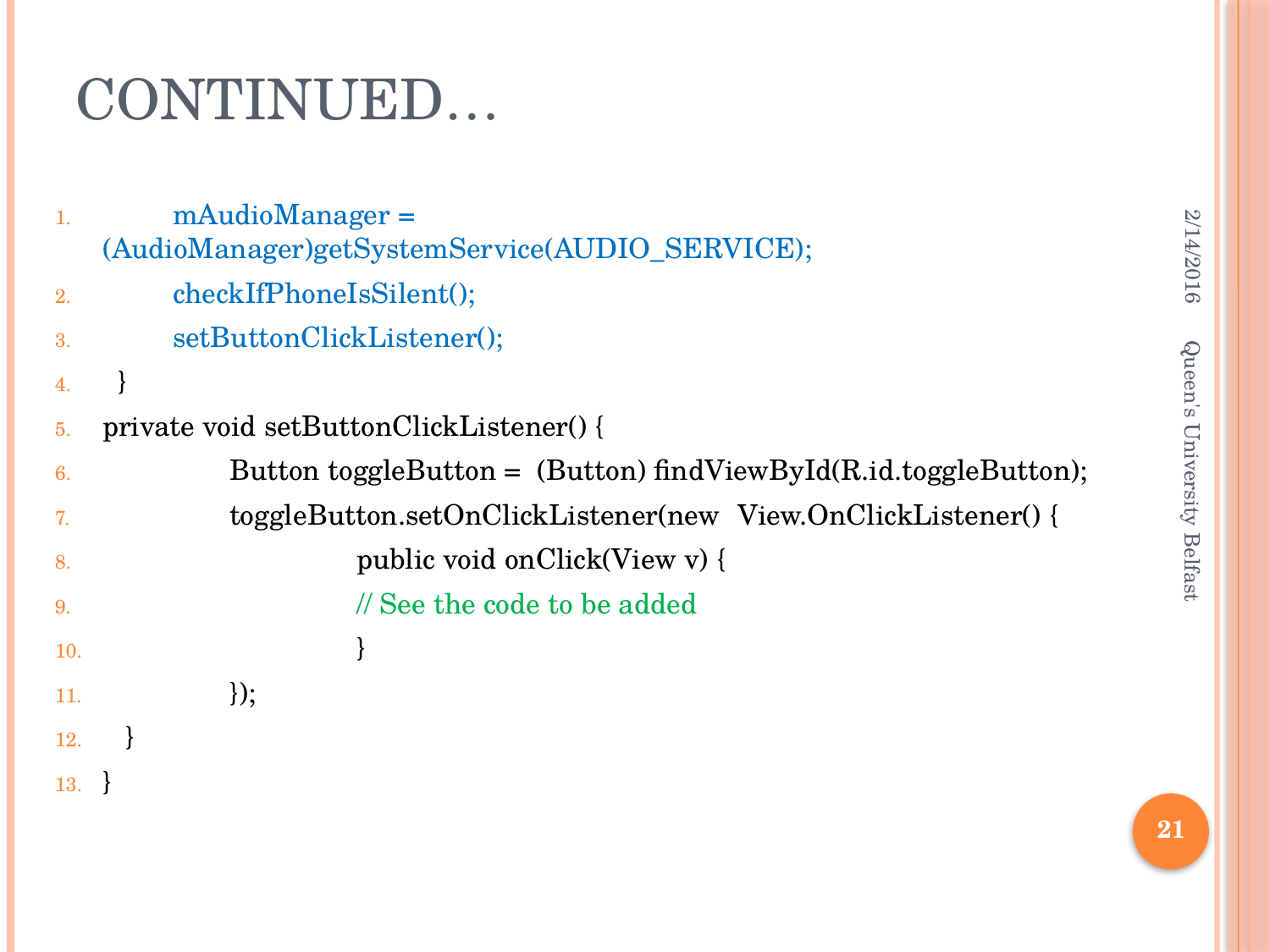

# Continued…
2/14/2016
         mAudioManager = 	(AudioManager)getSystemService(AUDIO_SERVICE);
         checkIfPhoneIsSilent();
         setButtonClickListener();
  }
private void setButtonClickListener() {
	Button toggleButton =  (Button) findViewById(R.id.toggleButton);
	toggleButton.setOnClickListener(new 	View.OnClickListener() {
		public void onClick(View v) {
		// See the code to be added
		}
	});
   }
}
Queen's University Belfast
21